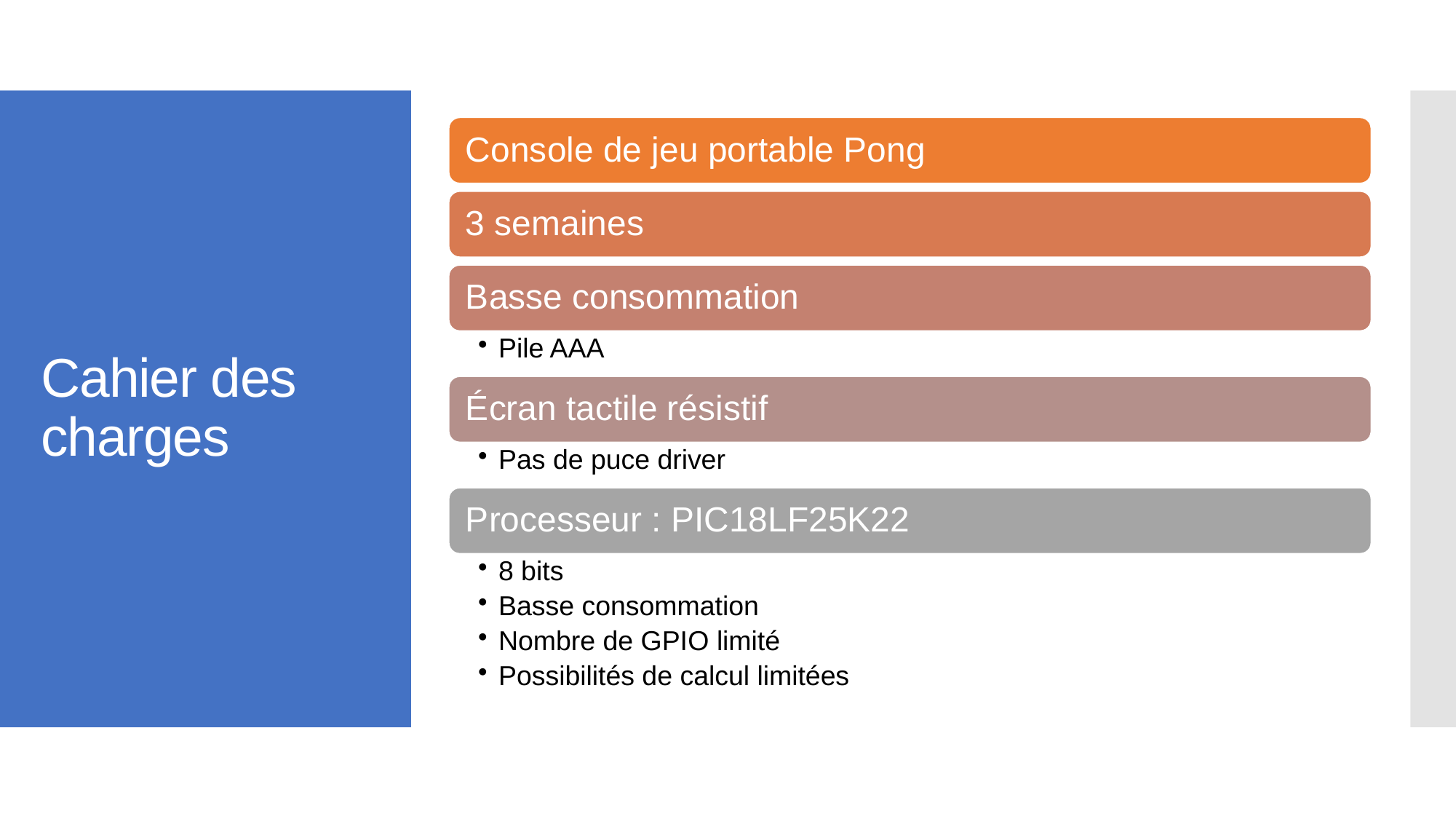

Console de jeu portable Pong
3 semaines
Basse consommation
Pile AAA
Écran tactile résistif
Pas de puce driver
Processeur : PIC18LF25K22
8 bits
Basse consommation
Nombre de GPIO limité
Possibilités de calcul limitées
# Cahier des charges